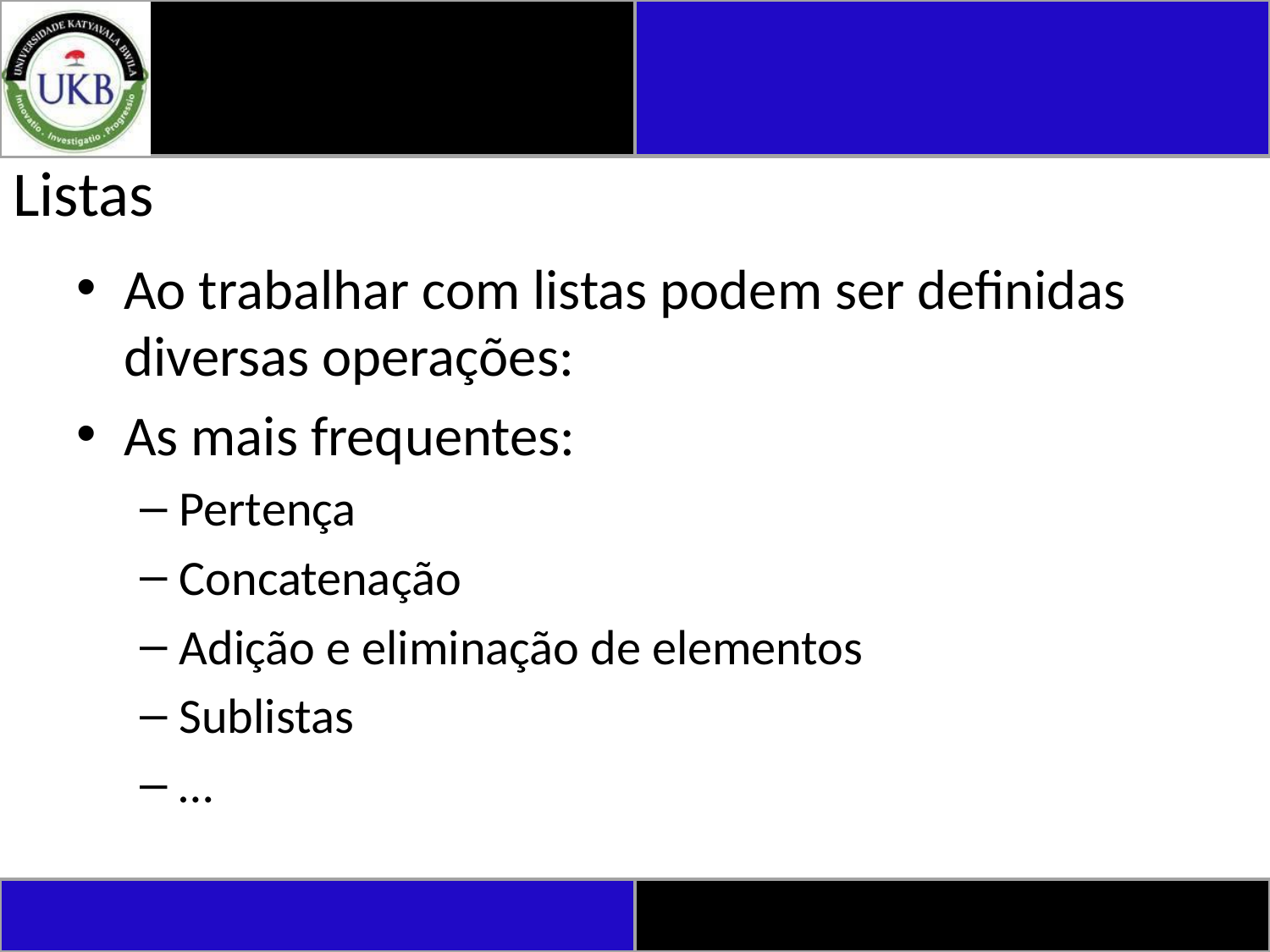

# Listas
Ao trabalhar com listas podem ser definidas diversas operações:
As mais frequentes:
Pertença
Concatenação
Adição e eliminação de elementos
Sublistas
…